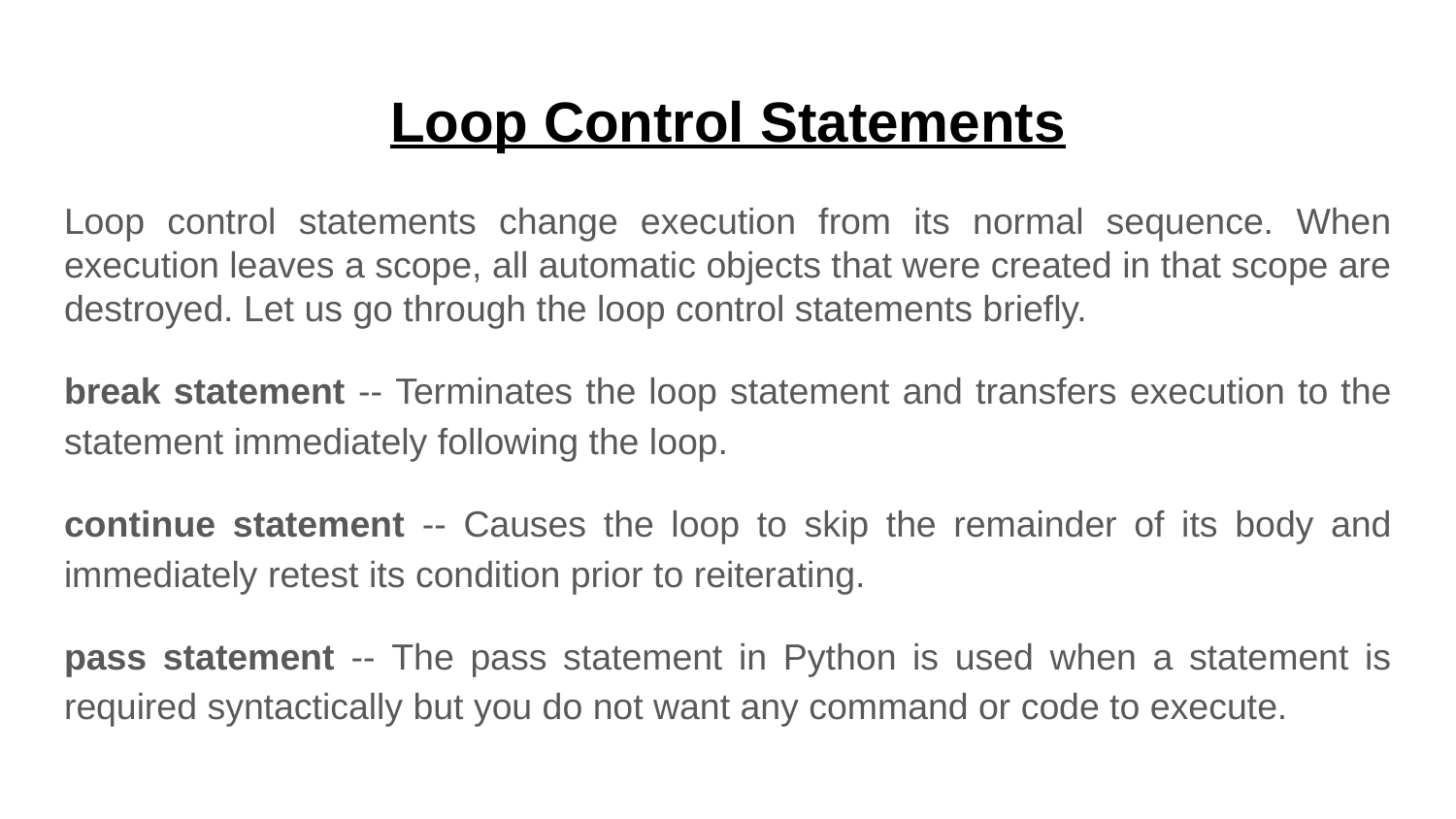

# Loop Control Statements

Loop control statements change execution from its normal sequence. When execution leaves a scope, all automatic objects that were created in that scope are destroyed. Let us go through the loop control statements briefly.
break statement -- Terminates the loop statement and transfers execution to the statement immediately following the loop.
continue statement -- Causes the loop to skip the remainder of its body and immediately retest its condition prior to reiterating.
pass statement -- The pass statement in Python is used when a statement is required syntactically but you do not want any command or code to execute.